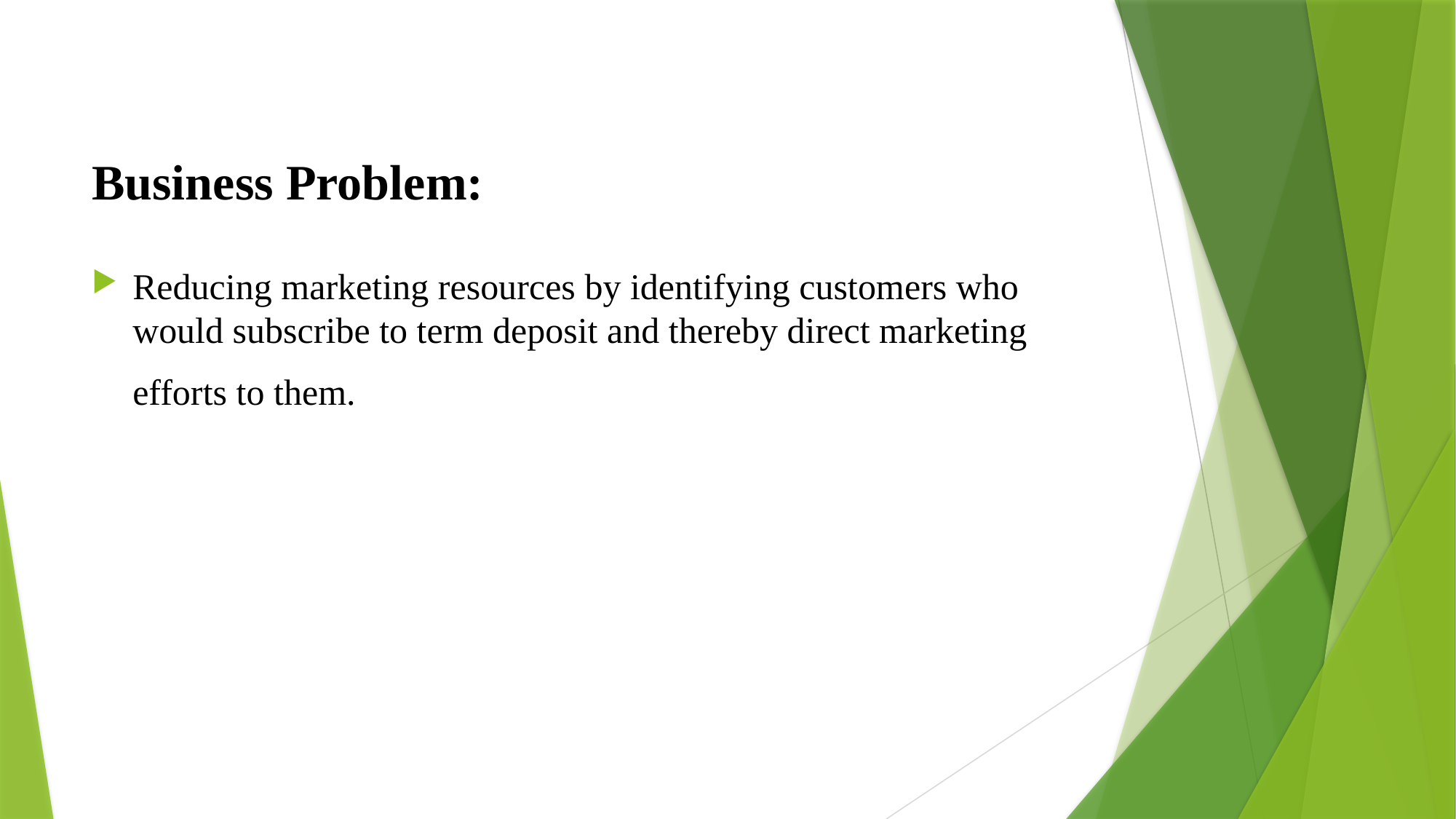

# Business Problem:
Reducing marketing resources by identifying customers who would subscribe to term deposit and thereby direct marketing efforts to them.